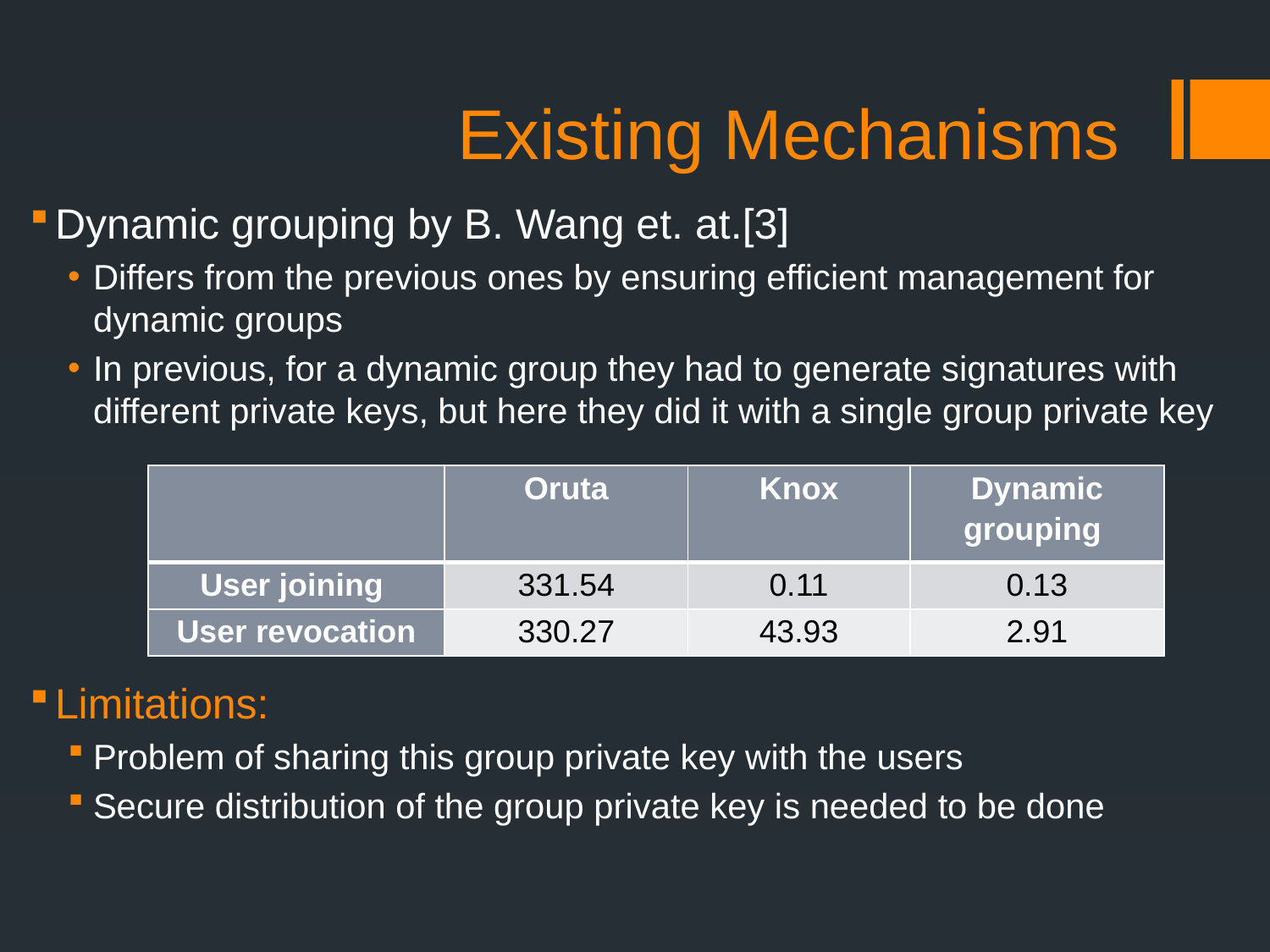

# Existing Mechanisms
Dynamic grouping by B. Wang et. at.[3]
Differs from the previous ones by ensuring efficient management for dynamic groups
In previous, for a dynamic group they had to generate signatures with different private keys, but here they did it with a single group private key

Limitations:
Problem of sharing this group private key with the users
Secure distribution of the group private key is needed to be done

|  | Oruta | Knox | Dynamic grouping |
| --- | --- | --- | --- |
| User joining | 331.54 | 0.11 | 0.13 |
| User revocation | 330.27 | 43.93 | 2.91 |